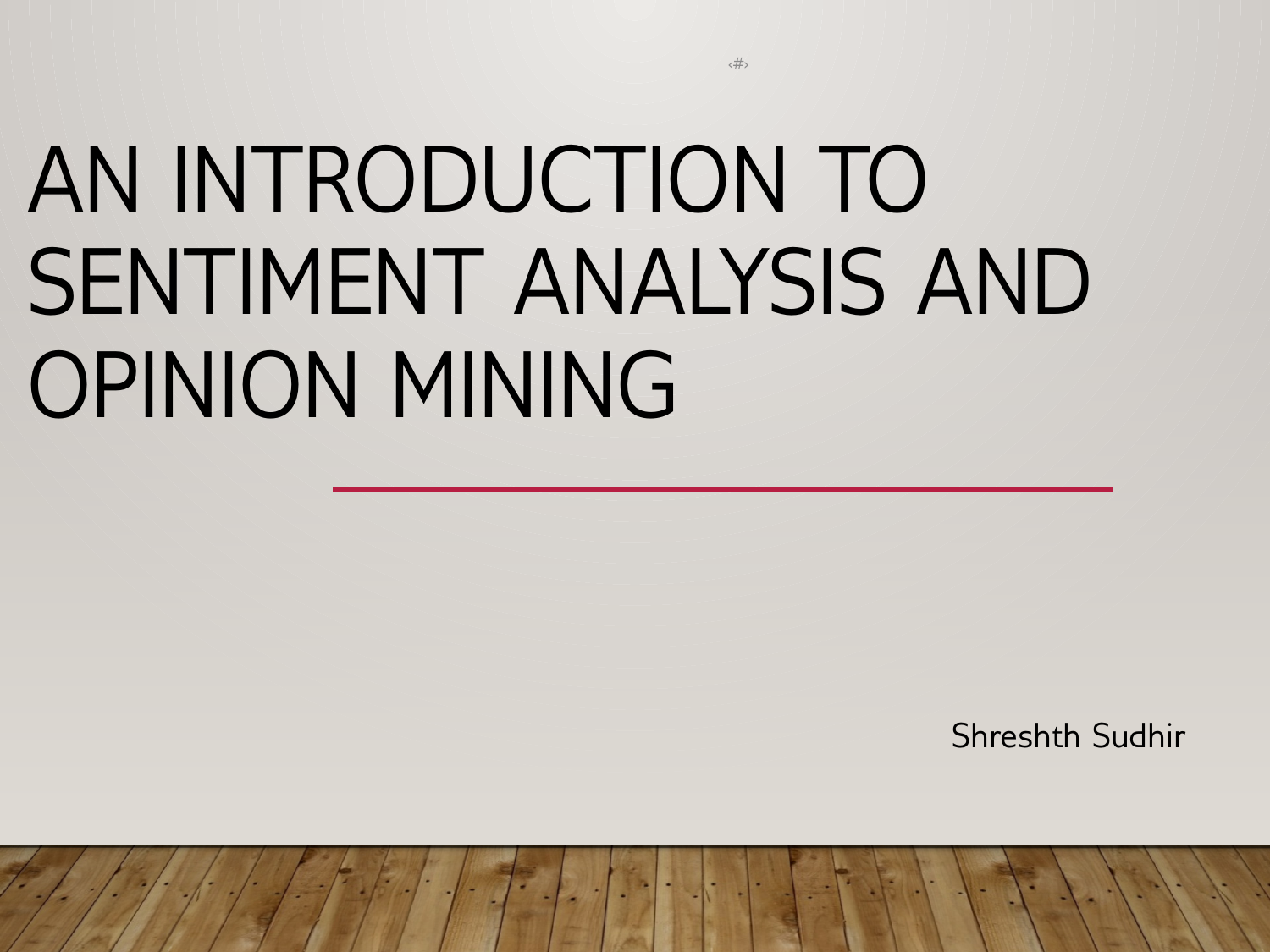

# An introduction to sentiment analysis and opinion mining
‹#›
Shreshth Sudhir